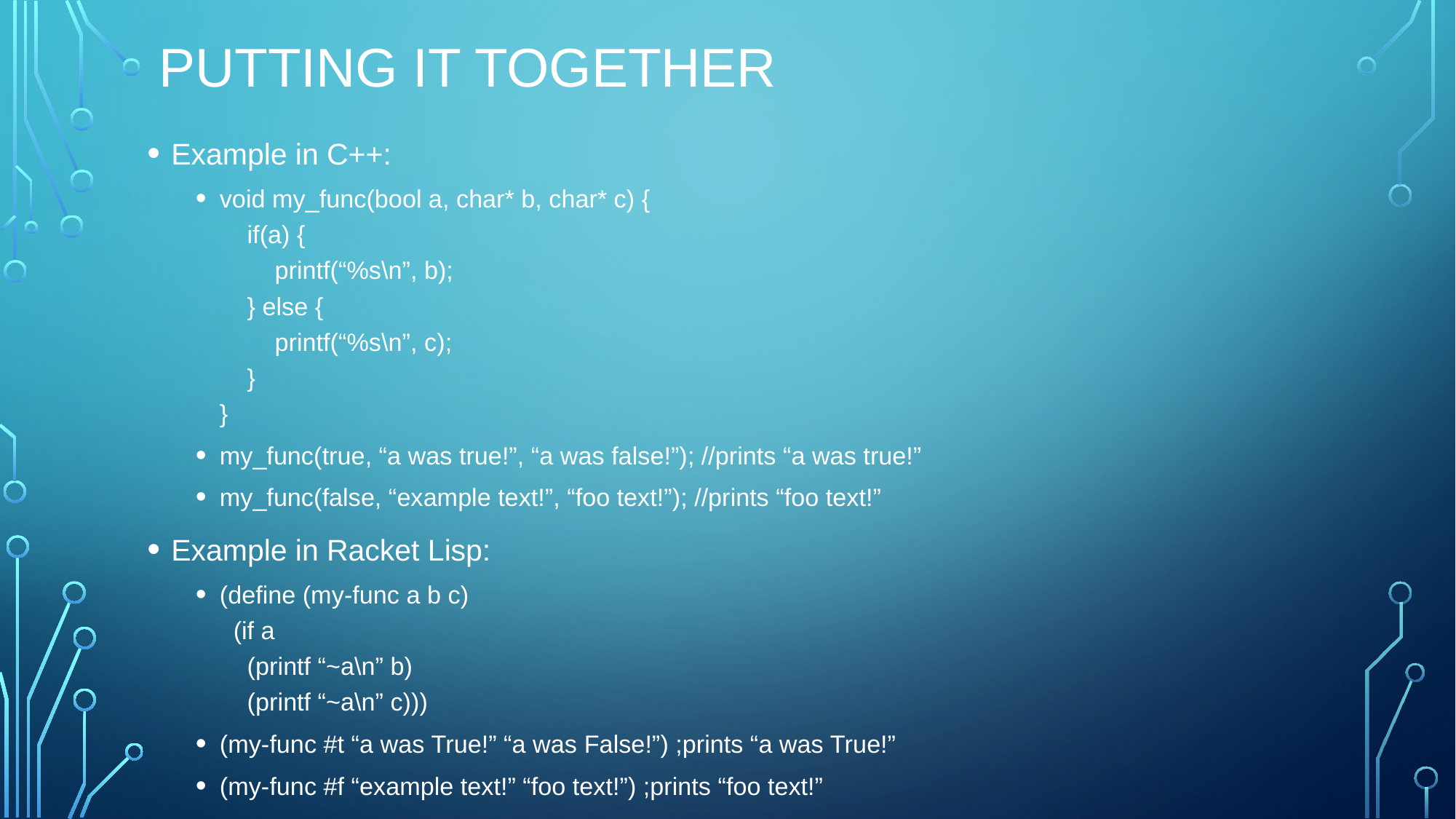

# Putting it together
Example in C++:
void my_func(bool a, char* b, char* c) {
    if(a) {
        printf(“%s\n”, b);
    } else {
        printf(“%s\n”, c);
    }
}
my_func(true, “a was true!”, “a was false!”); //prints “a was true!”
my_func(false, “example text!”, “foo text!”); //prints “foo text!”
Example in Racket Lisp:
(define (my-func a b c)
  (if a
    (printf “~a\n” b)
    (printf “~a\n” c)))
(my-func #t “a was True!” “a was False!”) ;prints “a was True!”
(my-func #f “example text!” “foo text!”) ;prints “foo text!”